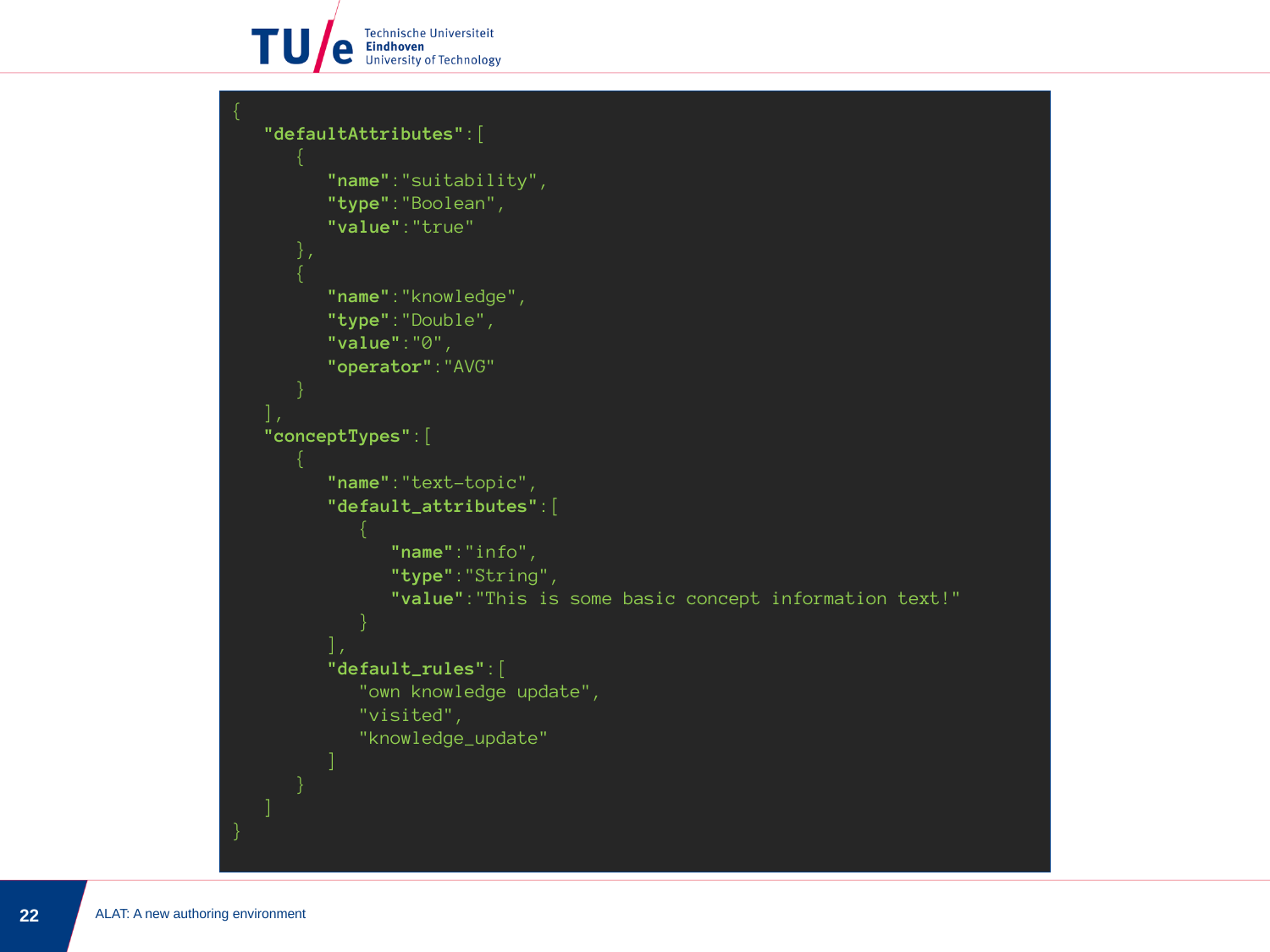

{  
   "defaultAttributes":[  
      {  
         "name":"suitability",
         "type":"Boolean",
         "value":"true"
      },
      {  
         "name":"knowledge",
         "type":"Double",
         "value":"0",
         "operator":"AVG"
      }
   ],
   "conceptTypes":[  
      {  
         "name":"text-topic",
         "default_attributes":[  
            {  
               "name":"info",
               "type":"String",
               "value":"This is some basic concept information text!"
            }
         ],
         "default_rules":[  
            "own knowledge update",
            "visited",
            "knowledge_update"
         ]
      }
   ]
}

22
ALAT: A new authoring environment